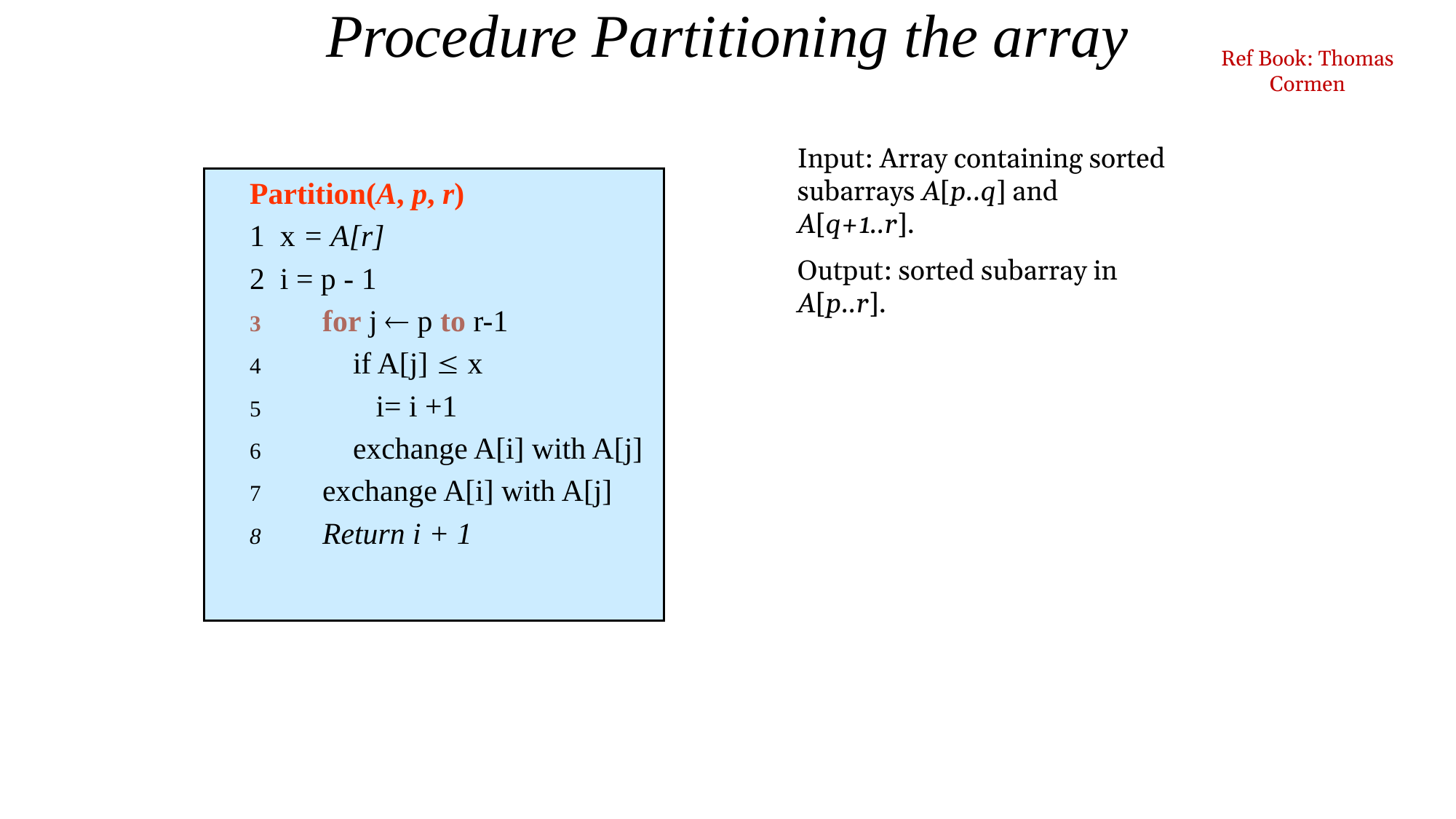

# Procedure Partitioning the array
Ref Book: Thomas Cormen
Input: Array containing sorted subarrays A[p..q] and A[q+1..r].
Output: sorted subarray in A[p..r].
Partition(A, p, r)
1  x = A[r]
2  i = p - 1
for j ← p to r-1
    if A[j] ≤ x
       i= i +1
    exchange A[i] with A[j]
exchange A[i] with A[j]
Return i + 1